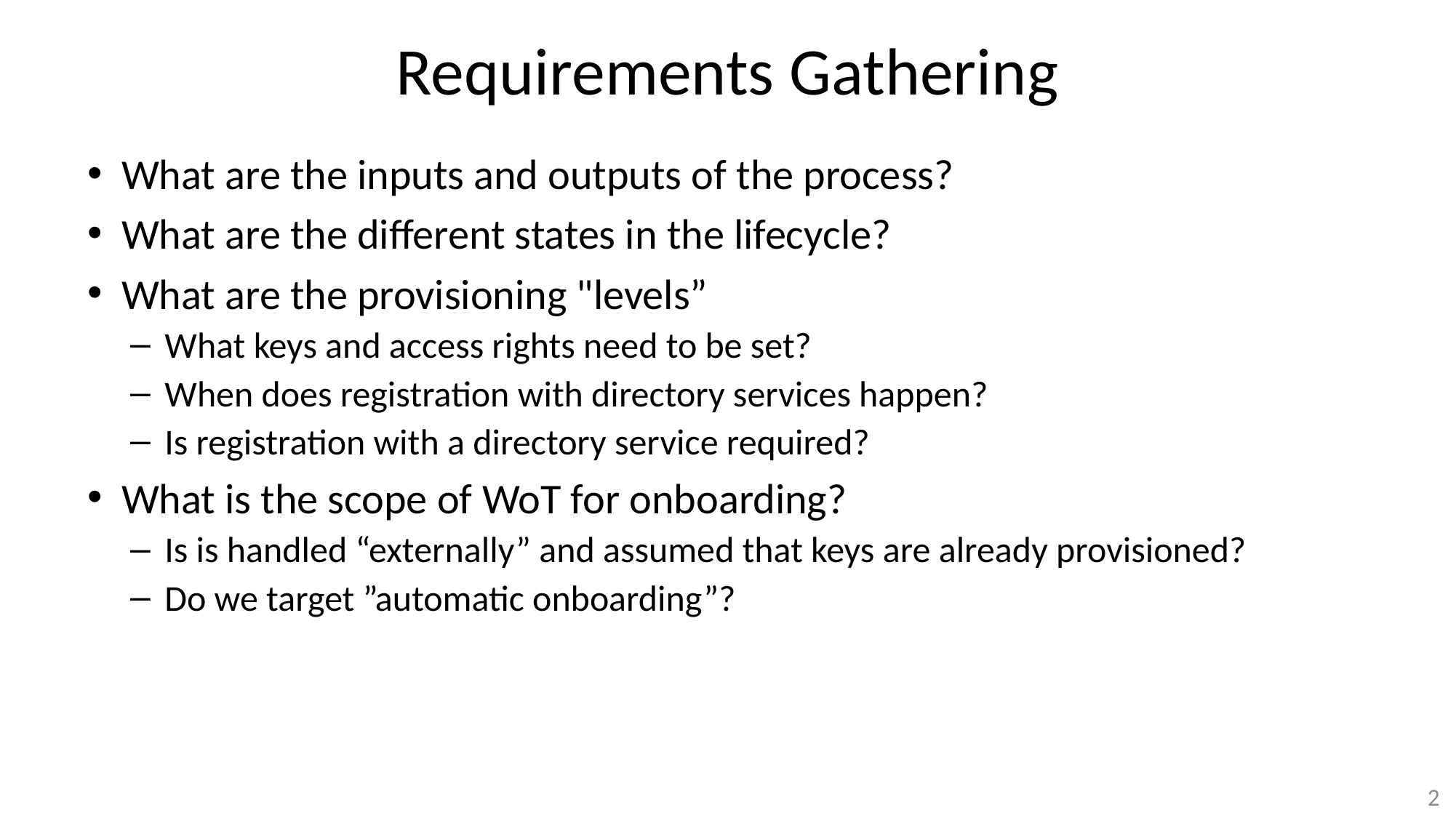

# Requirements Gathering
What are the inputs and outputs of the process?
What are the different states in the lifecycle?
What are the provisioning "levels”
What keys and access rights need to be set?
When does registration with directory services happen?
Is registration with a directory service required?
What is the scope of WoT for onboarding?
Is is handled “externally” and assumed that keys are already provisioned?
Do we target ”automatic onboarding”?
2